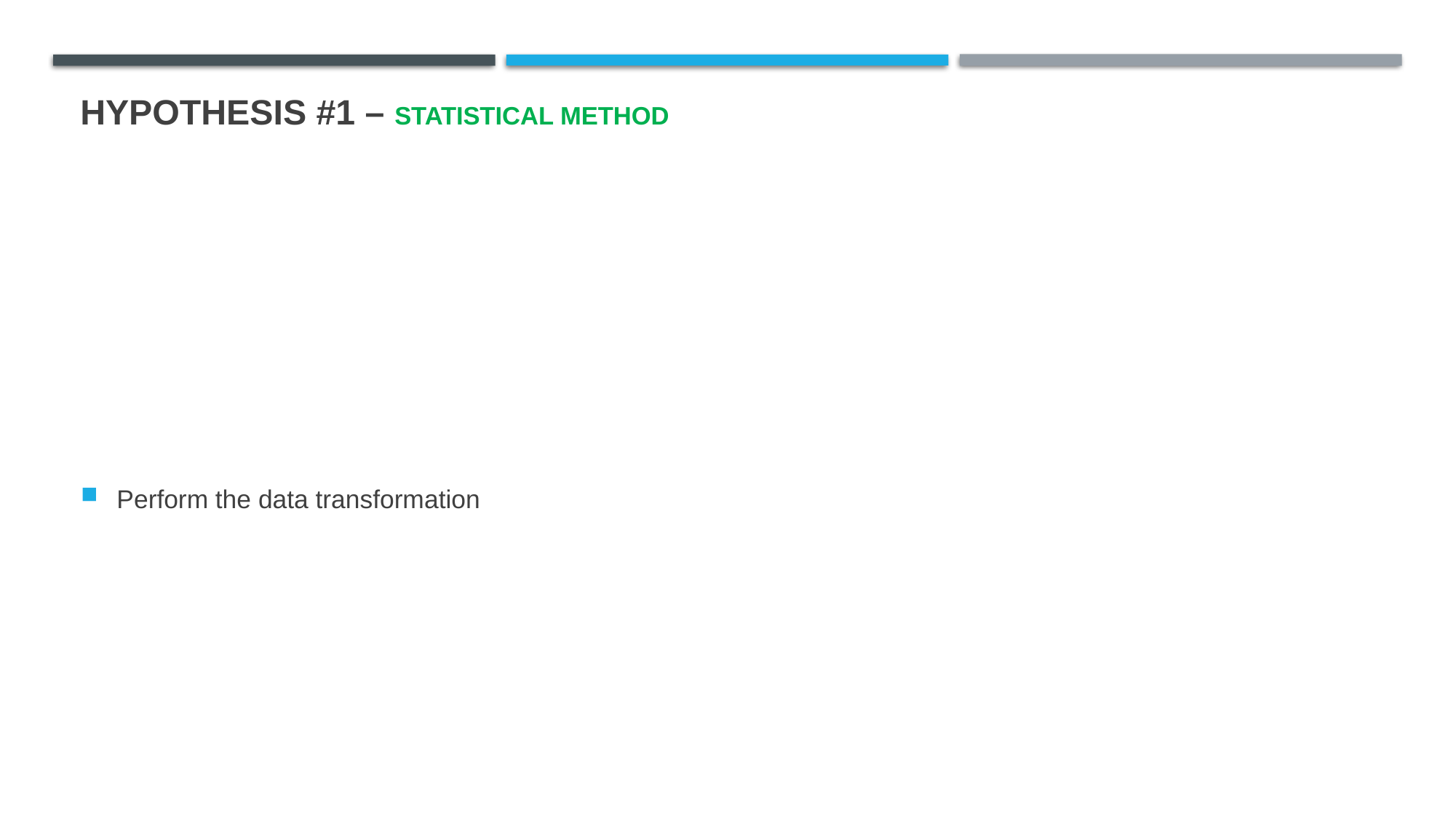

# Hypothesis #1 – statistical method
Perform the data transformation